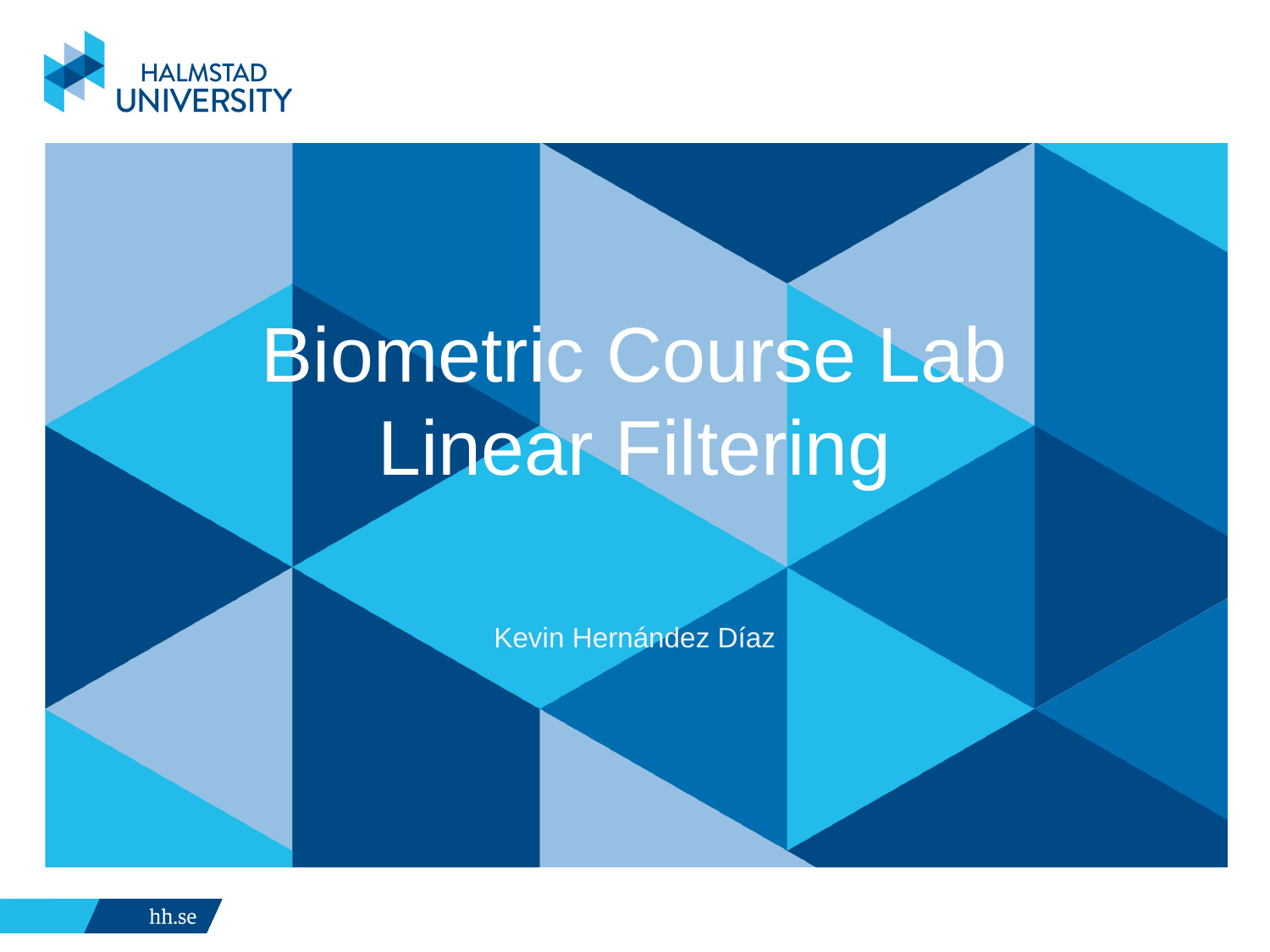

# Biometric Course Lab Linear Filtering

Kevin Hernández Díaz